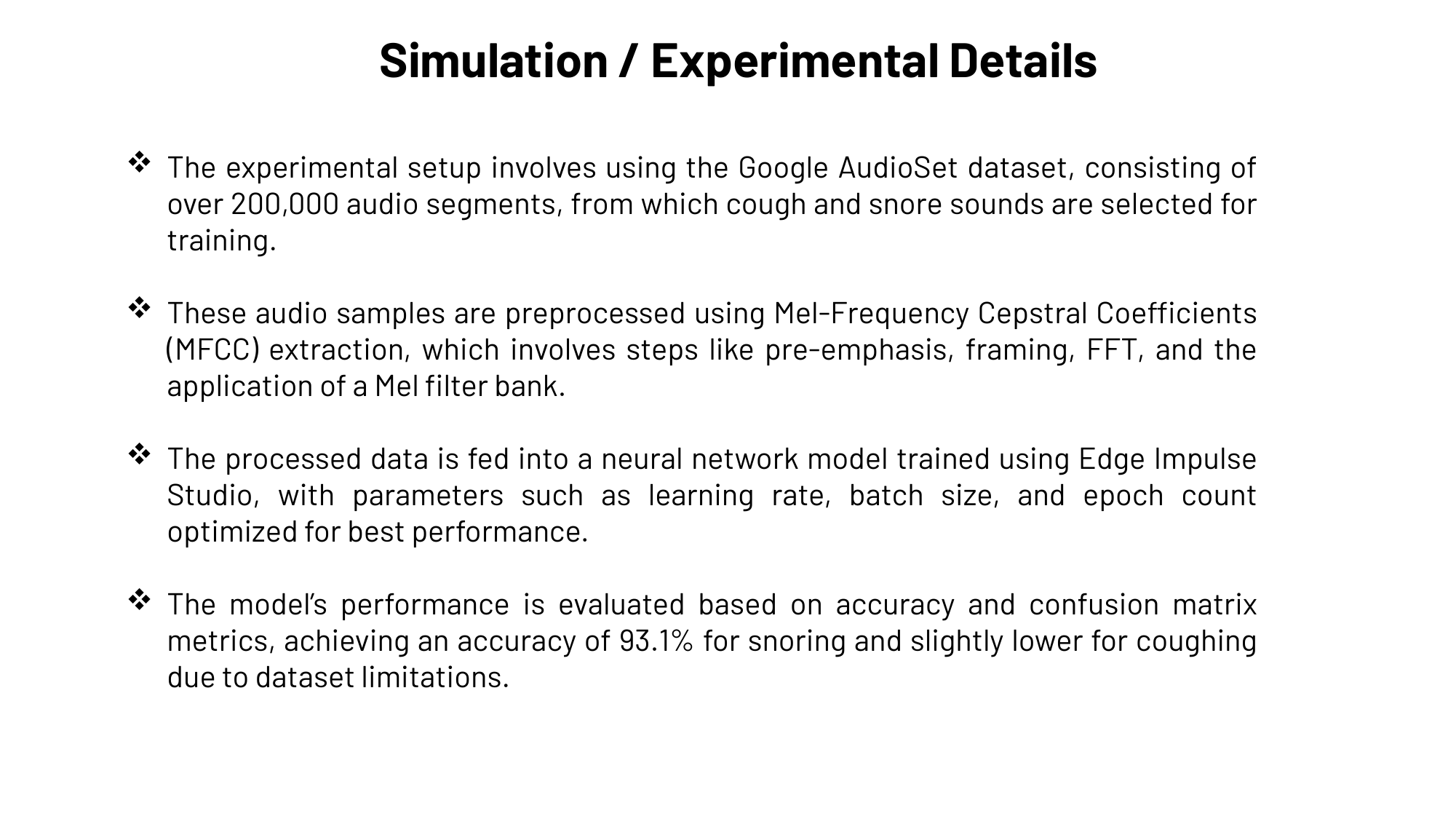

Simulation / Experimental Details
The experimental setup involves using the Google AudioSet dataset, consisting of over 200,000 audio segments, from which cough and snore sounds are selected for training.

These audio samples are preprocessed using Mel-Frequency Cepstral Coefficients (MFCC) extraction, which involves steps like pre-emphasis, framing, FFT, and the application of a Mel filter bank.

The processed data is fed into a neural network model trained using Edge Impulse Studio, with parameters such as learning rate, batch size, and epoch count optimized for best performance.

The model’s performance is evaluated based on accuracy and confusion matrix metrics, achieving an accuracy of 93.1% for snoring and slightly lower for coughing due to dataset limitations.